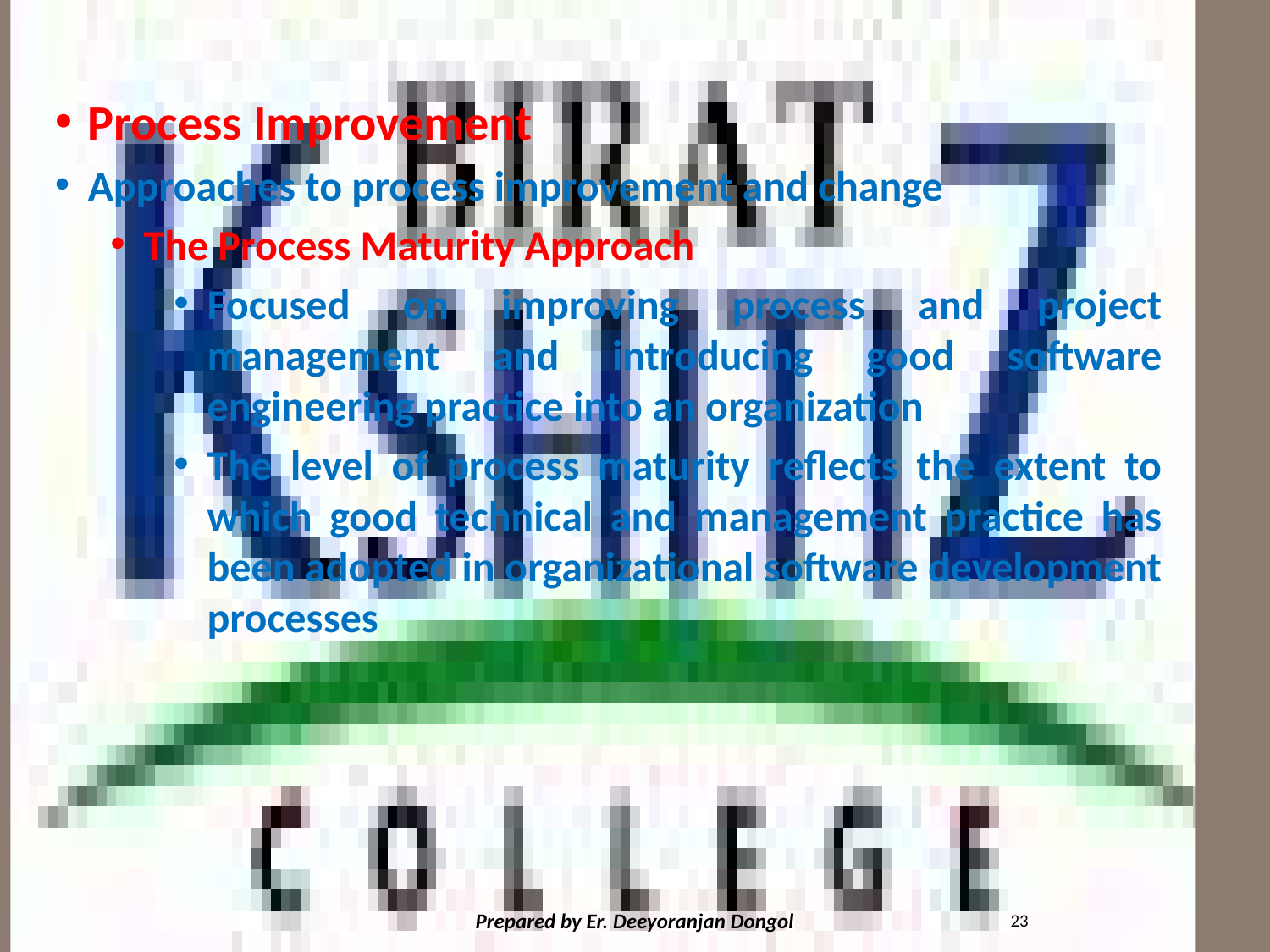

#
Process Improvement
Approaches to process improvement and change
The Process Maturity Approach
Focused on improving process and project management and introducing good software engineering practice into an organization
The level of process maturity reflects the extent to which good technical and management practice has been adopted in organizational software development processes

23
Prepared by Er. Deeyoranjan Dongol